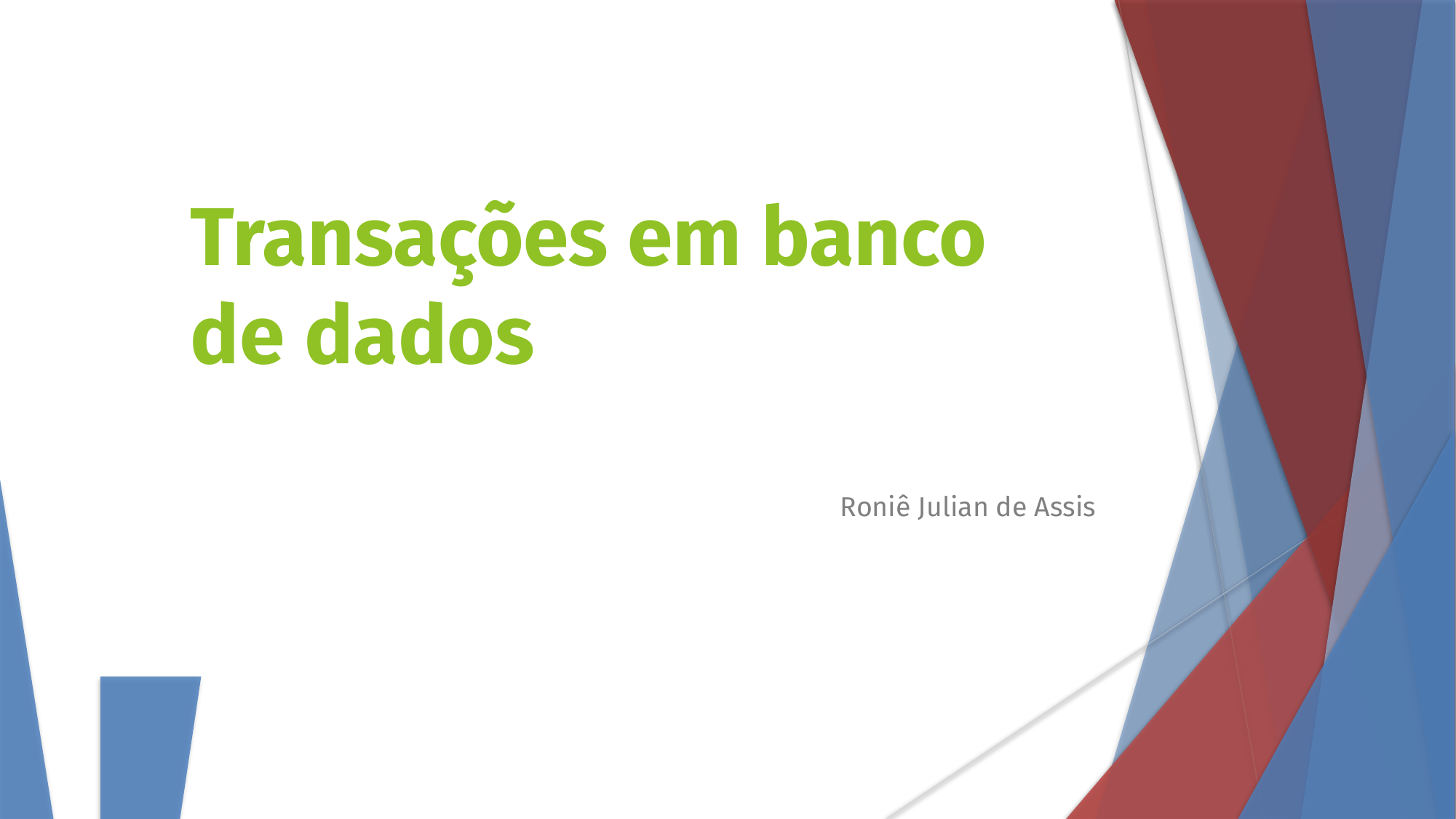

Transações em banco de dados

Roniê Julian de Assis